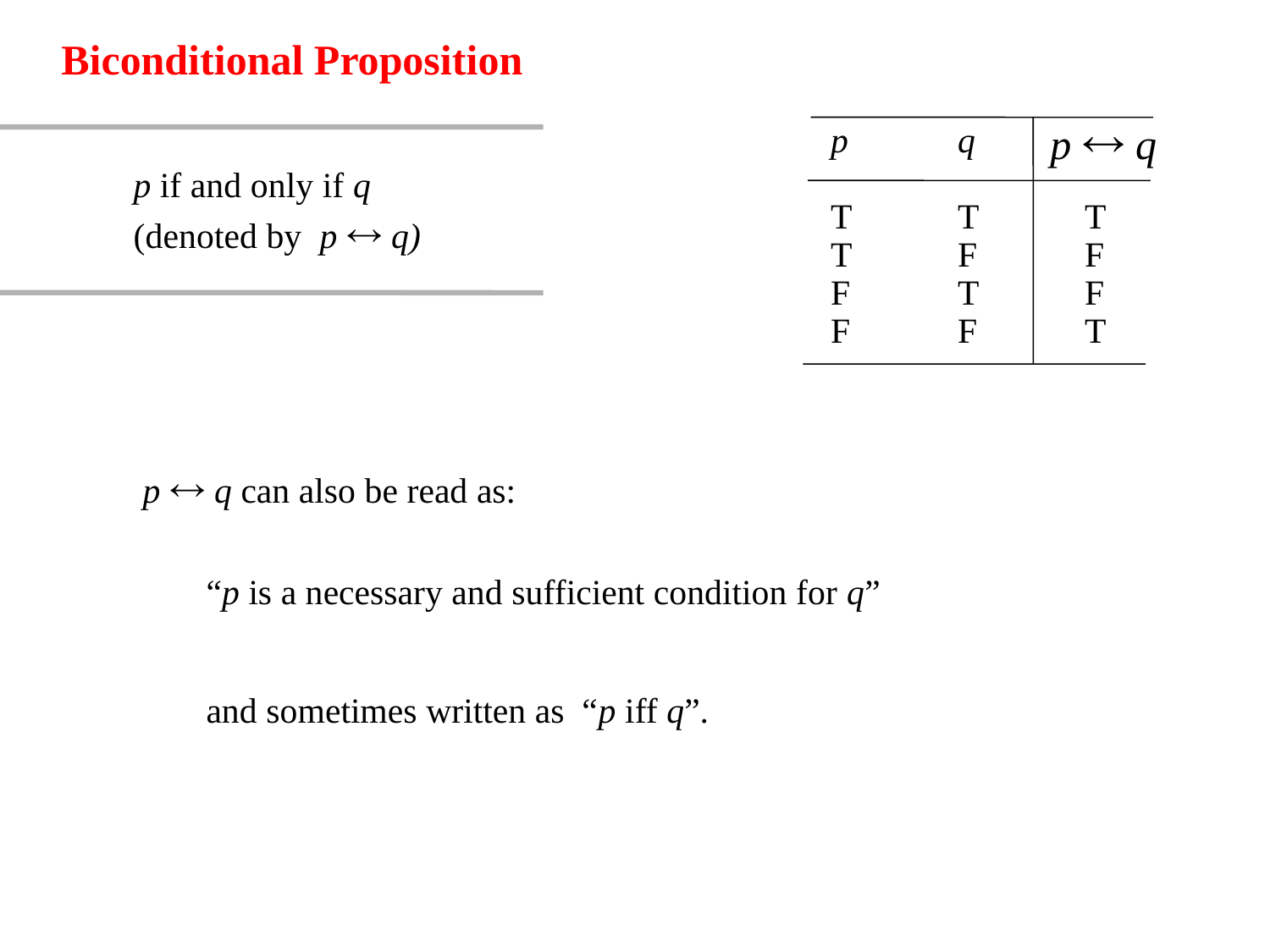

Biconditional Proposition
p ↔ q
p	q

T	T	T
T	F	F
F	T	F
F	F	T

p if and only if q
(denoted by  p ↔ q)

p ↔ q can also be read as:

“p is a necessary and sufficient condition for q”

and sometimes written as  “p iff q”.